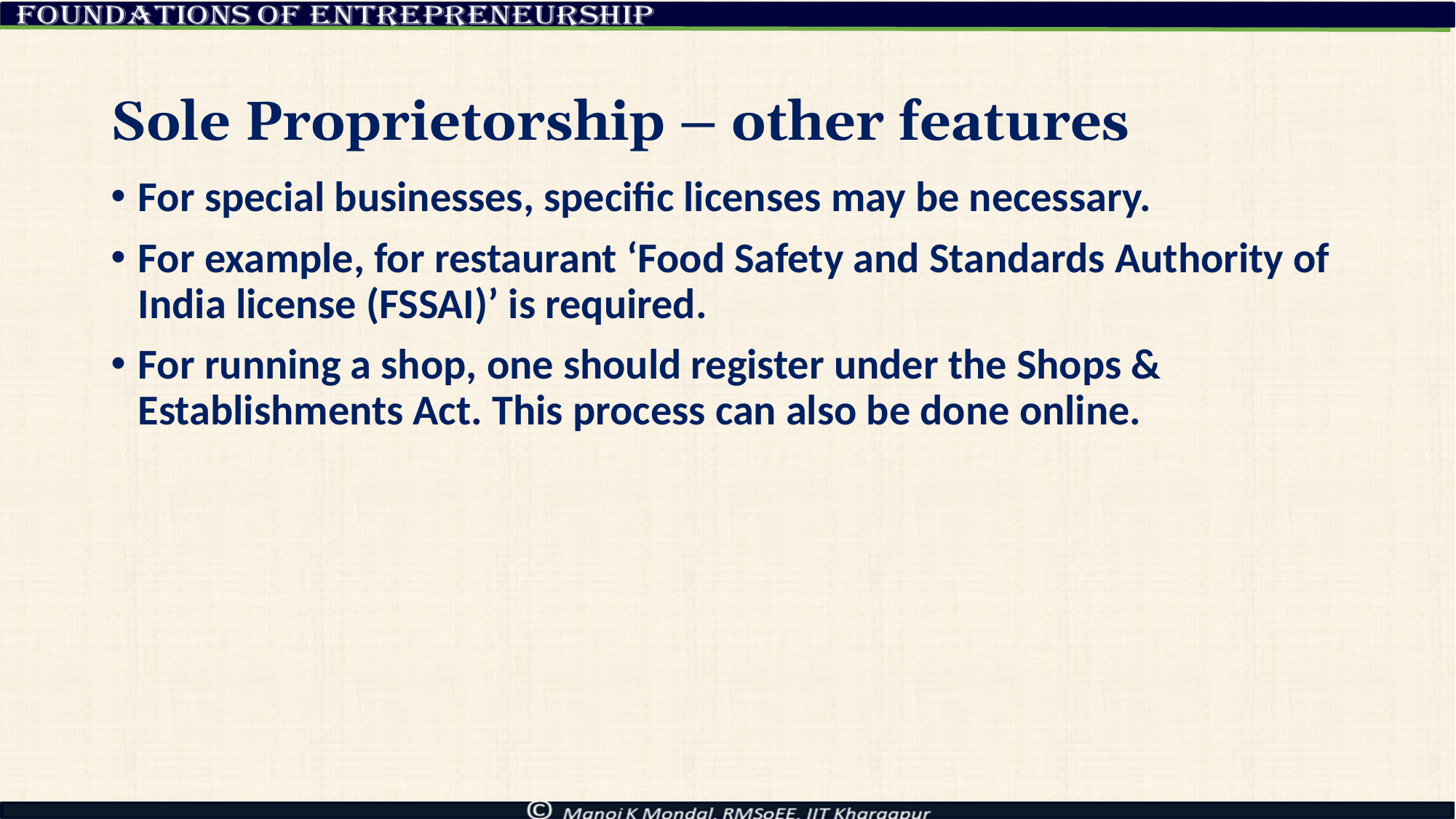

# Sole Proprietorship – other features
For special businesses, specific licenses may be necessary.
For example, for restaurant ‘Food Safety and Standards Authority of India license (FSSAI)’ is required.
For running a shop, one should register under the Shops & Establishments Act. This process can also be done online.